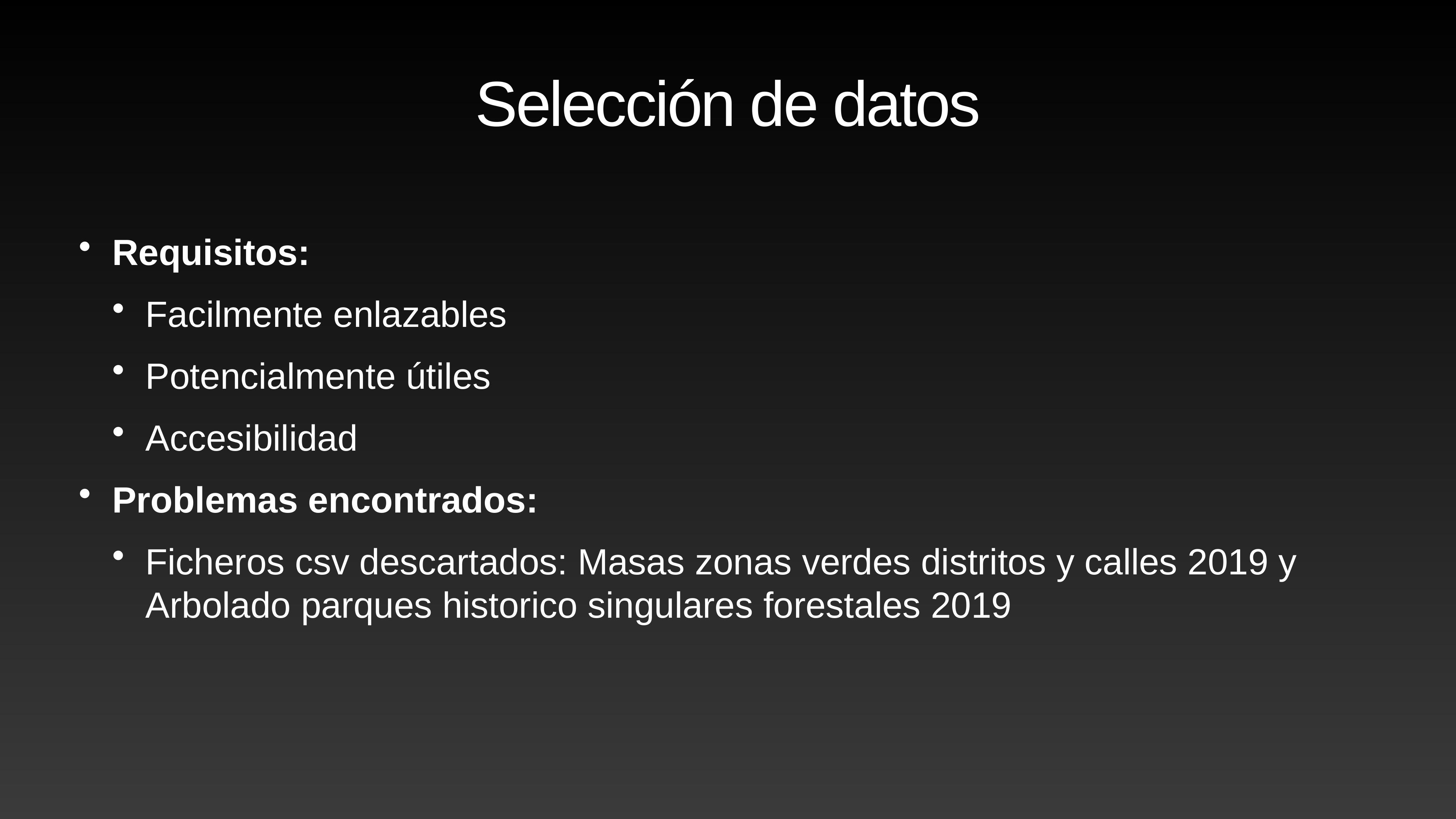

# Selección de datos
Requisitos:
Facilmente enlazables
Potencialmente útiles
Accesibilidad
Problemas encontrados:
Ficheros csv descartados: Masas zonas verdes distritos y calles 2019 y Arbolado parques historico singulares forestales 2019